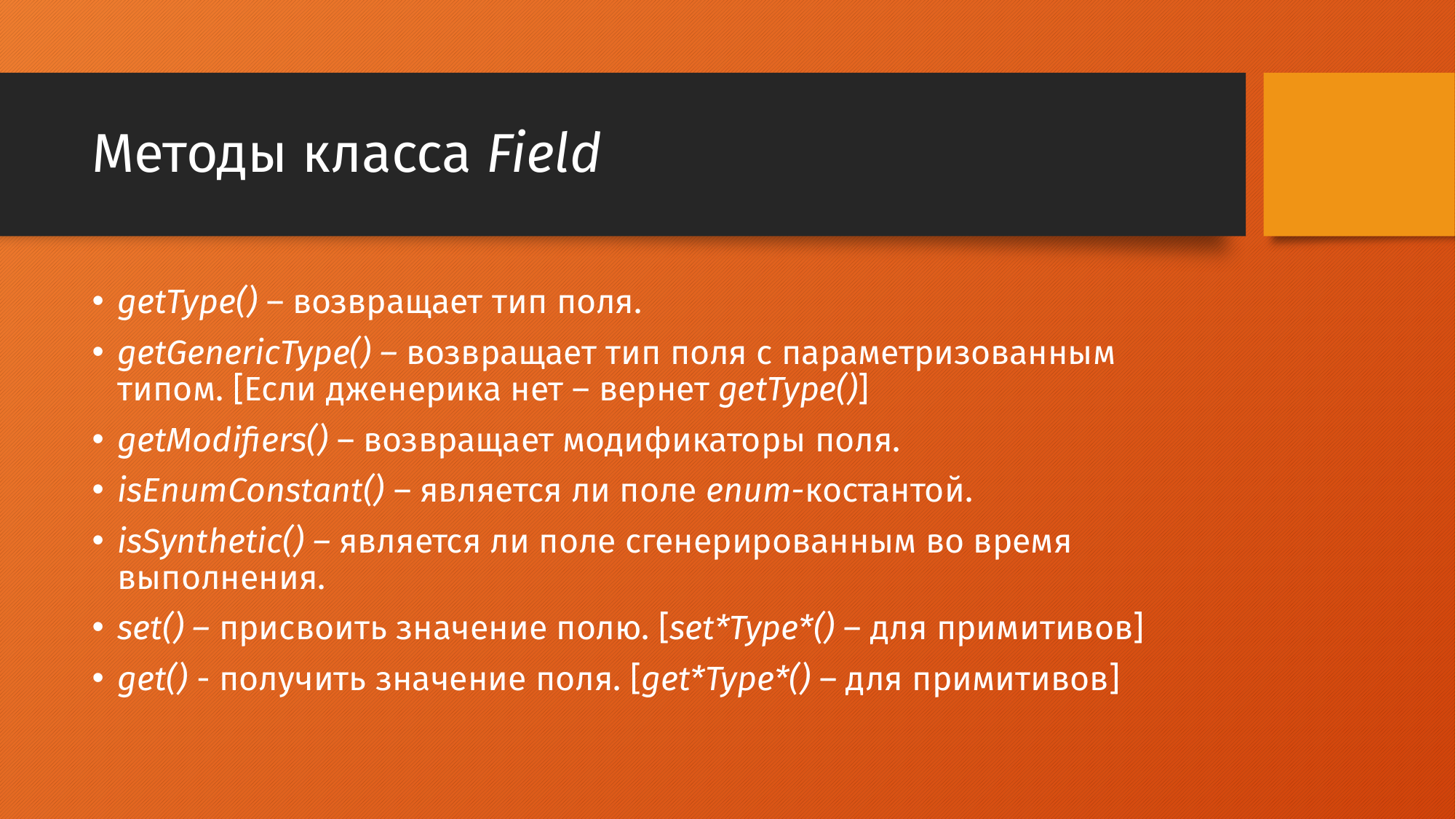

# Методы класса Field
getType() – возвращает тип поля.
getGenericType() – возвращает тип поля с параметризованным типом. [Если дженерика нет – вернет getType()]
getModifiers() – возвращает модификаторы поля.
isEnumConstant() – является ли поле enum-костантой.
isSynthetic() – является ли поле сгенерированным во время выполнения.
set() – присвоить значение полю. [set*Type*() – для примитивов]
get() - получить значение поля. [get*Type*() – для примитивов]